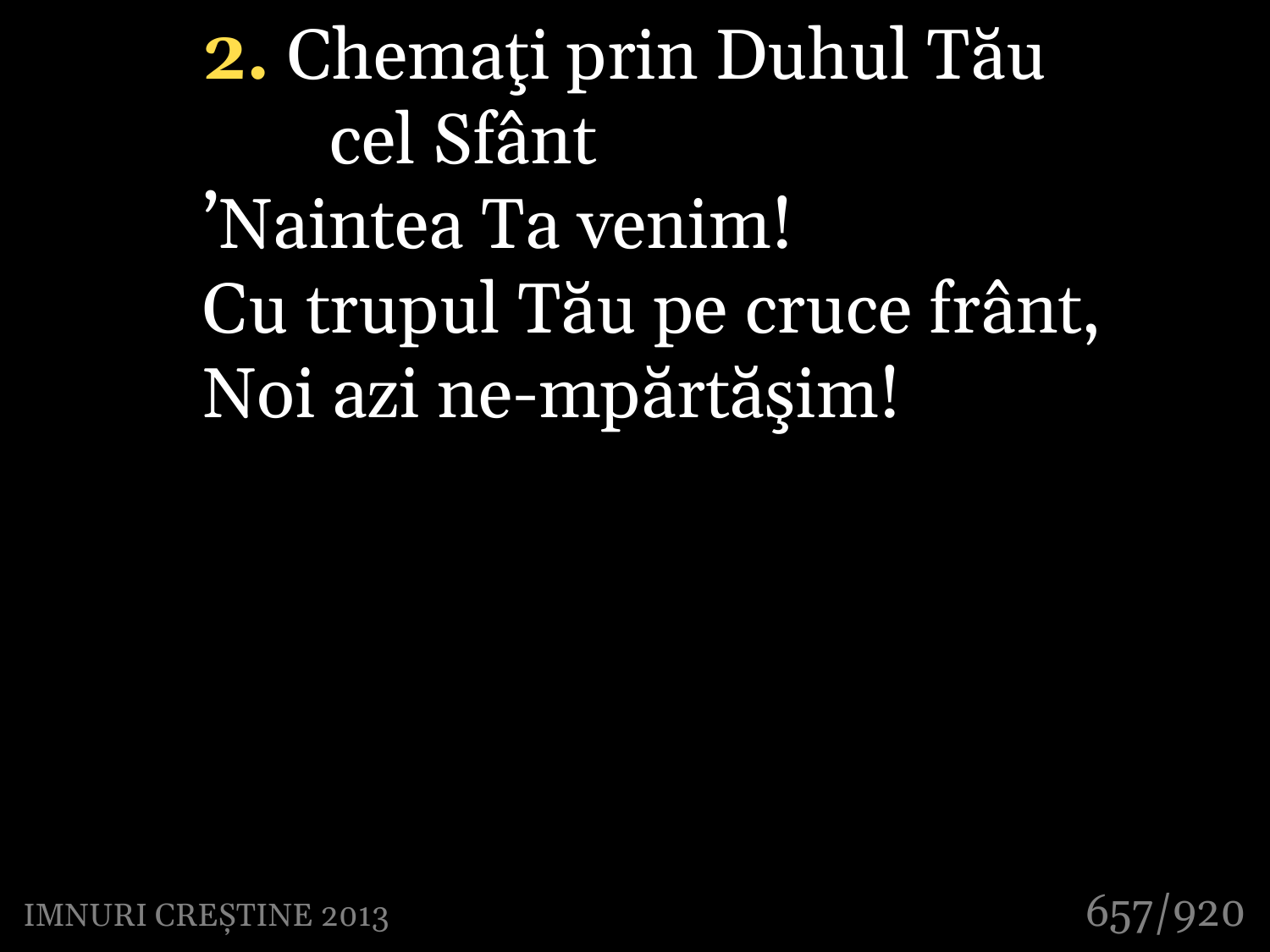

2. Chemaţi prin Duhul Tău
	cel Sfânt
’Naintea Ta venim!
Cu trupul Tău pe cruce frânt,
Noi azi ne-mpărtăşim!
657/920
IMNURI CREȘTINE 2013